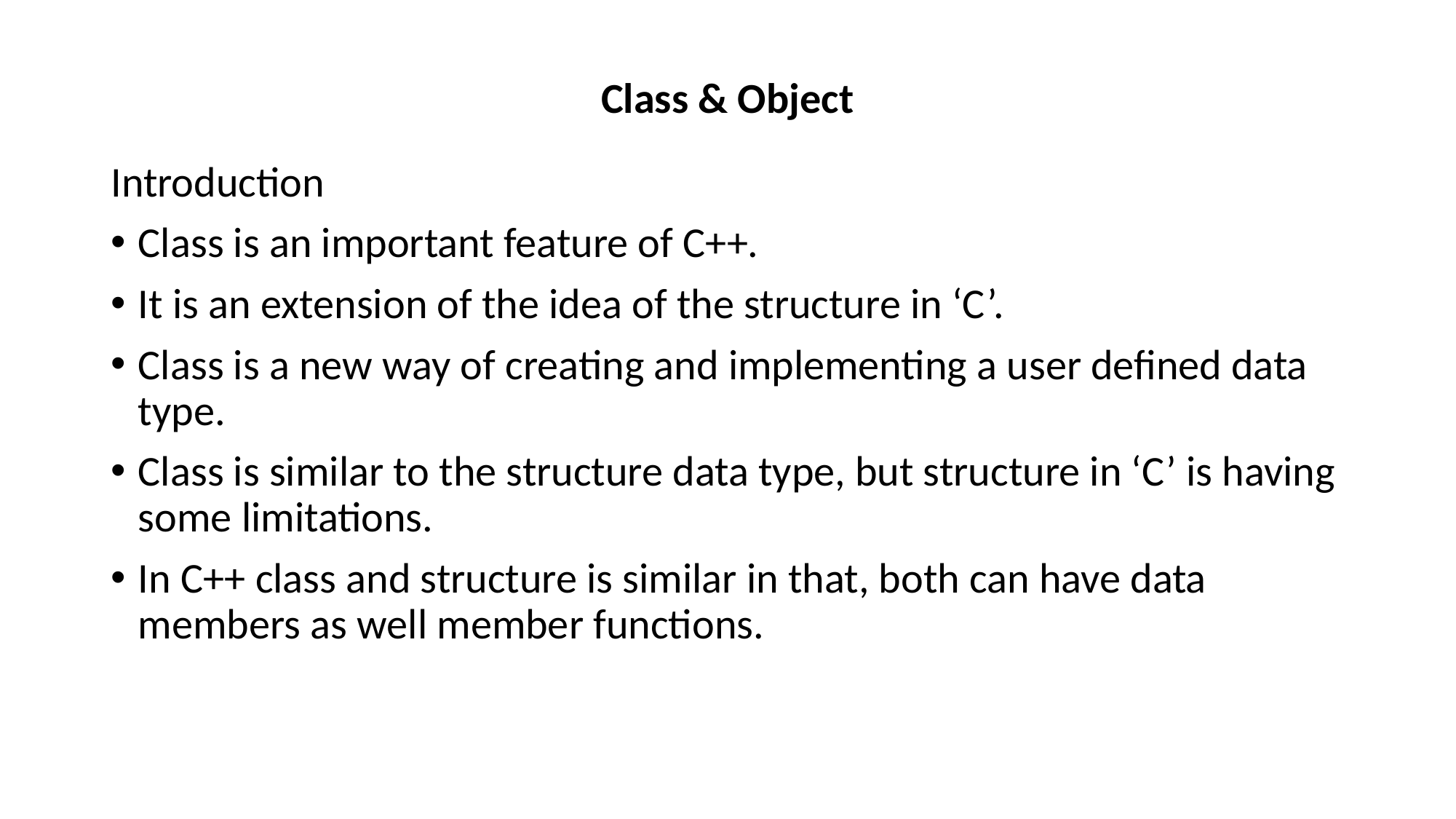

# Class & Object
Introduction
Class is an important feature of C++.
It is an extension of the idea of the structure in ‘C’.
Class is a new way of creating and implementing a user defined data type.
Class is similar to the structure data type, but structure in ‘C’ is having some limitations.
In C++ class and structure is similar in that, both can have data members as well member functions.